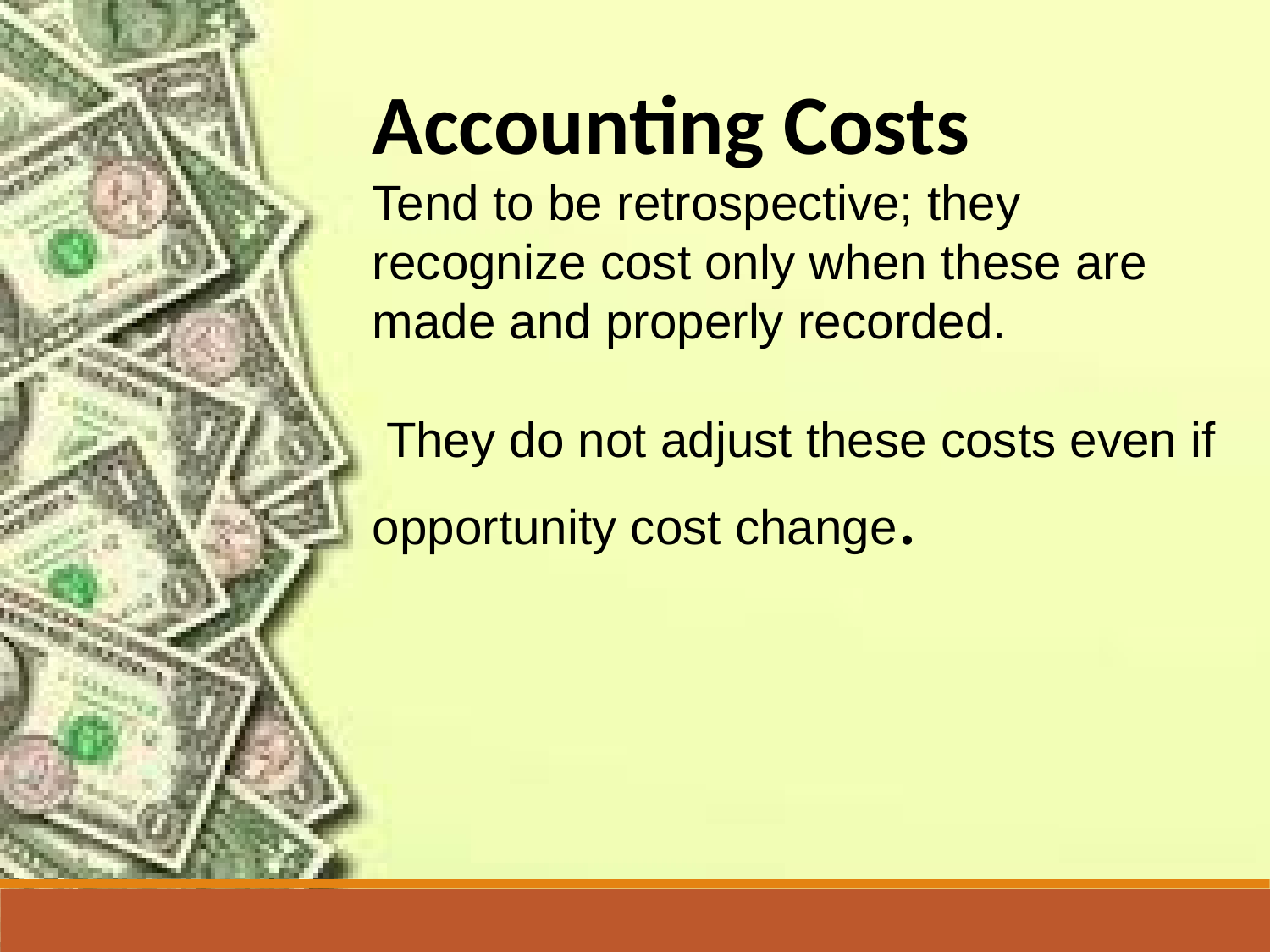

Accounting Costs
Tend to be retrospective; they recognize cost only when these are made and properly recorded.

 They do not adjust these costs even if opportunity cost change.